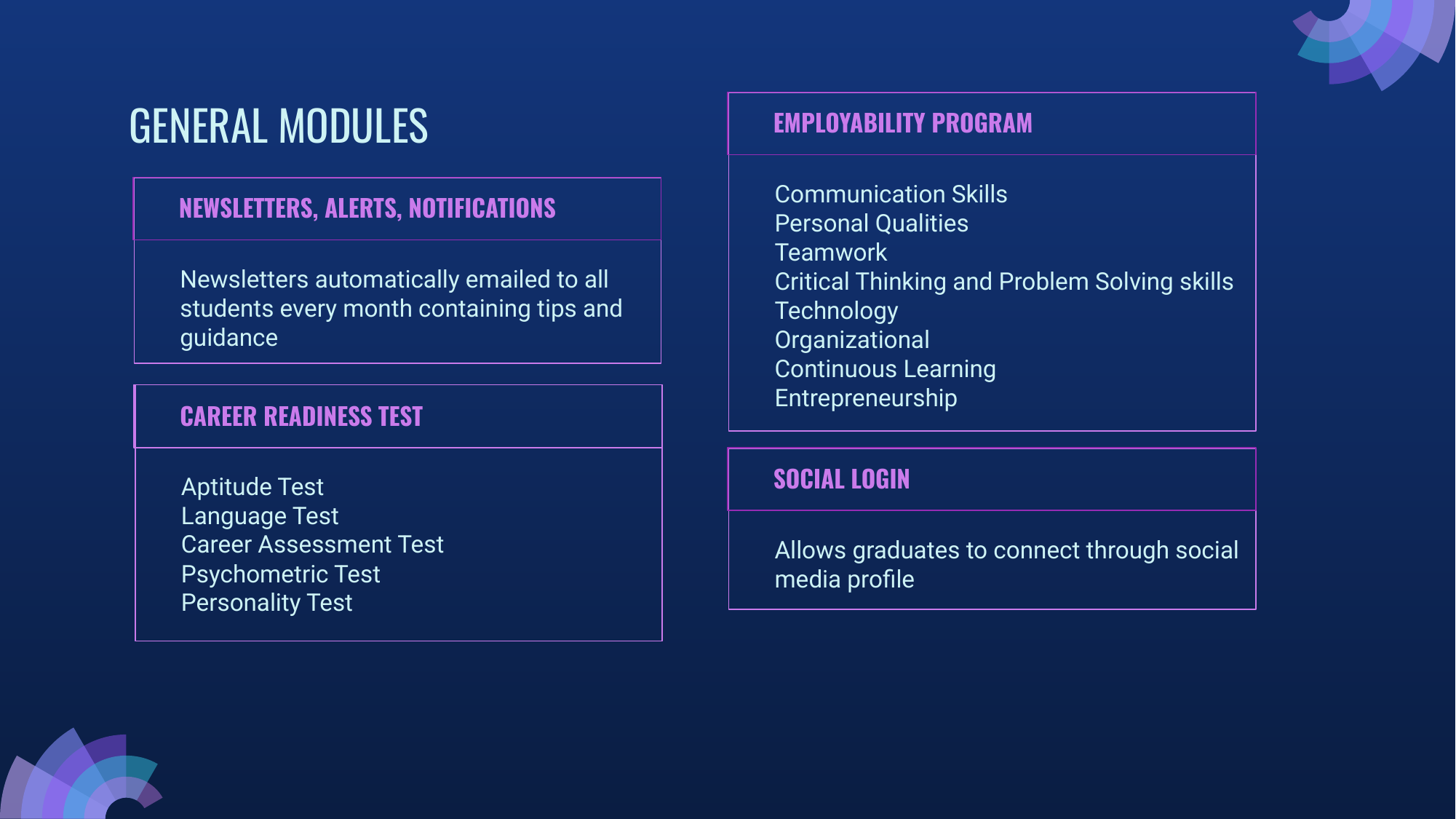

# GENERAL MODULES
EMPLOYABILITY PROGRAM
Communication Skills
Personal Qualities
Teamwork
Critical Thinking and Problem Solving skills
Technology
Organizational
Continuous Learning
Entrepreneurship

NEWSLETTERS, ALERTS, NOTIFICATIONS
Newsletters automatically emailed to all students every month containing tips and guidance

CAREER READINESS TEST
Aptitude Test
Language Test
Career Assessment Test
Psychometric Test
Personality Test

SOCIAL LOGIN
Allows graduates to connect through social media profile